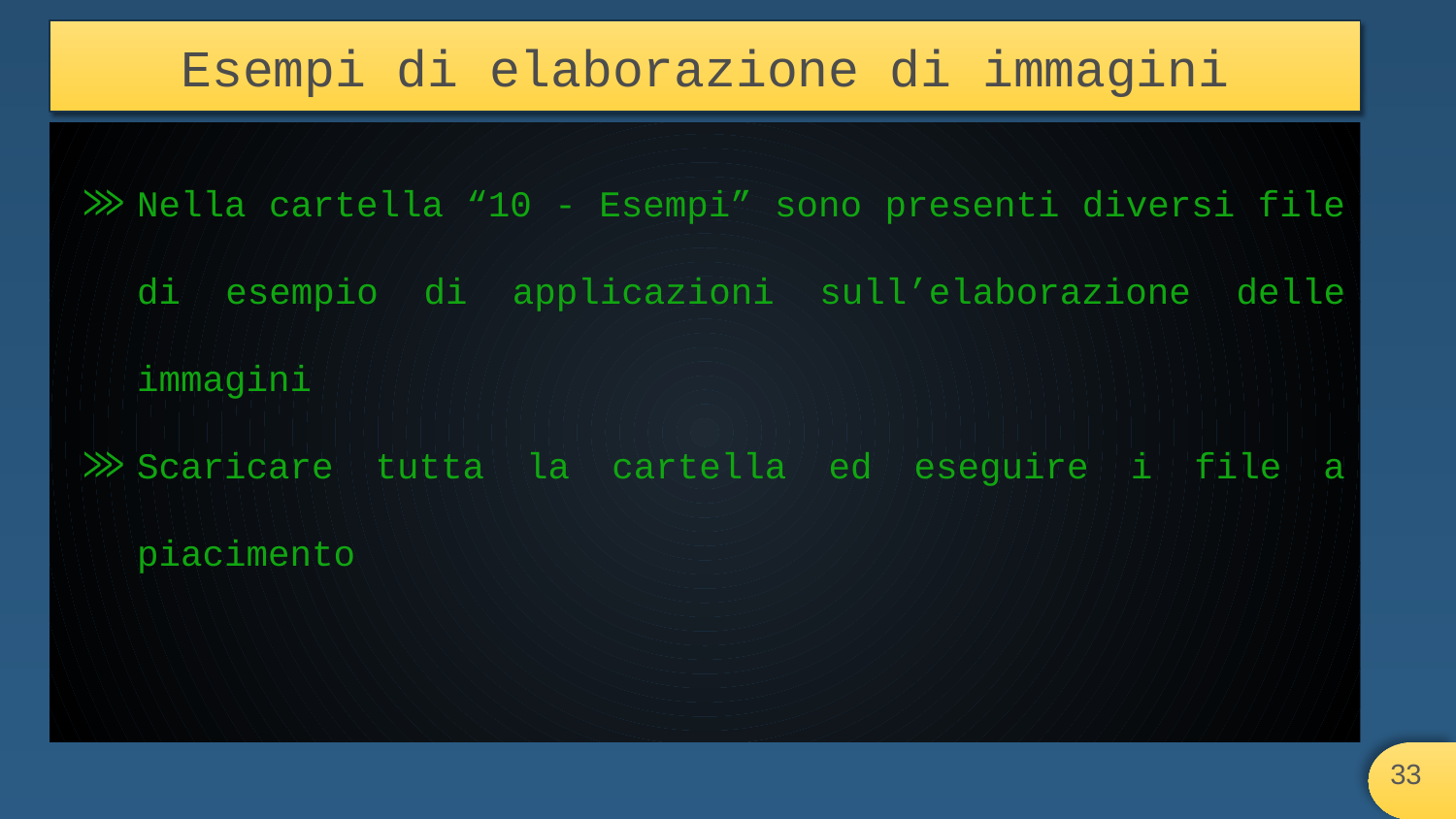

# Esempi di elaborazione di immagini
Nella cartella “10 - Esempi” sono presenti diversi file di esempio di applicazioni sull’elaborazione delle immagini
Scaricare tutta la cartella ed eseguire i file a piacimento
33